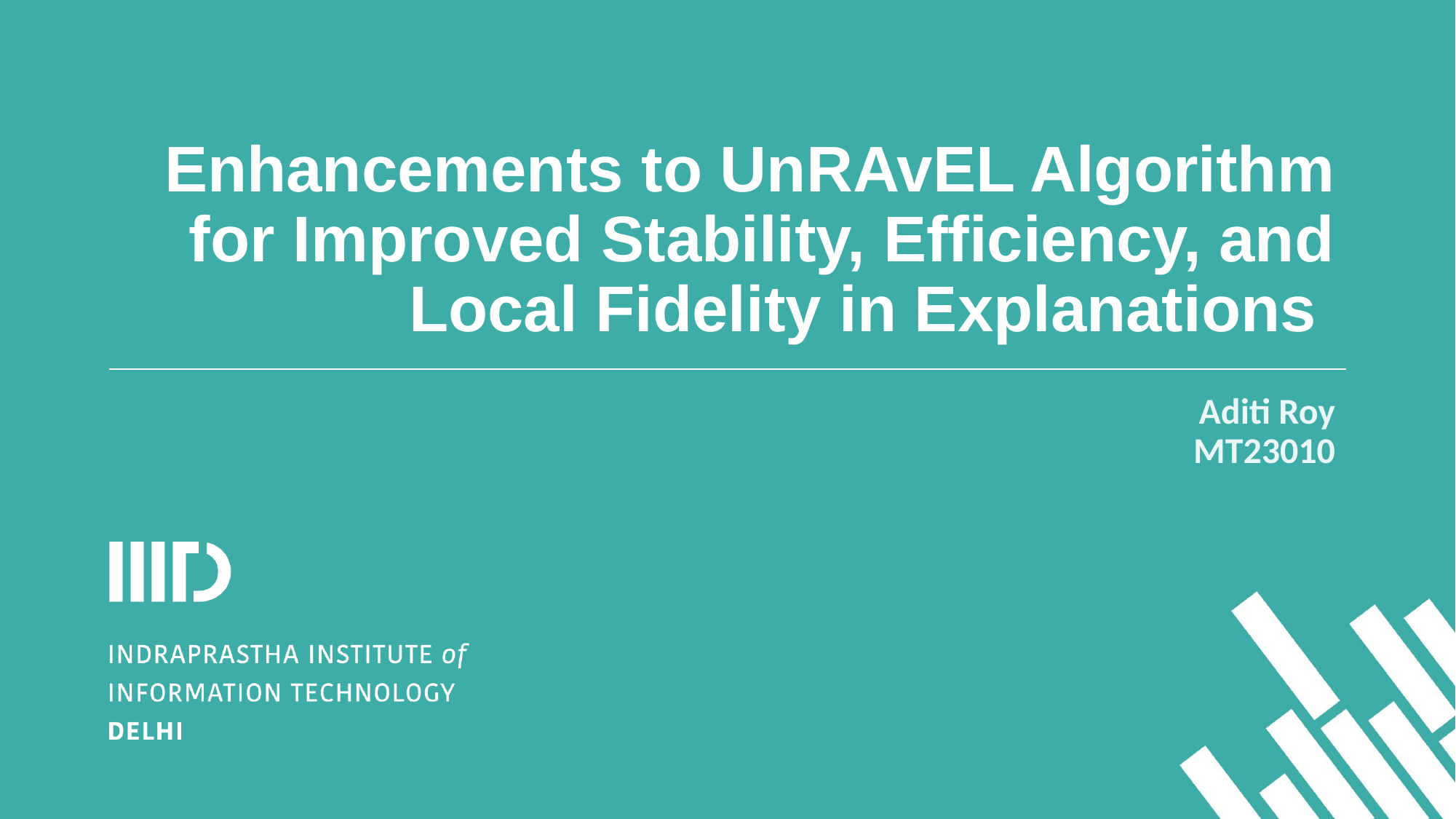

# Enhancements to UnRAvEL Algorithm for Improved Stability, Efficiency, and Local Fidelity in Explanations
Aditi Roy
MT23010